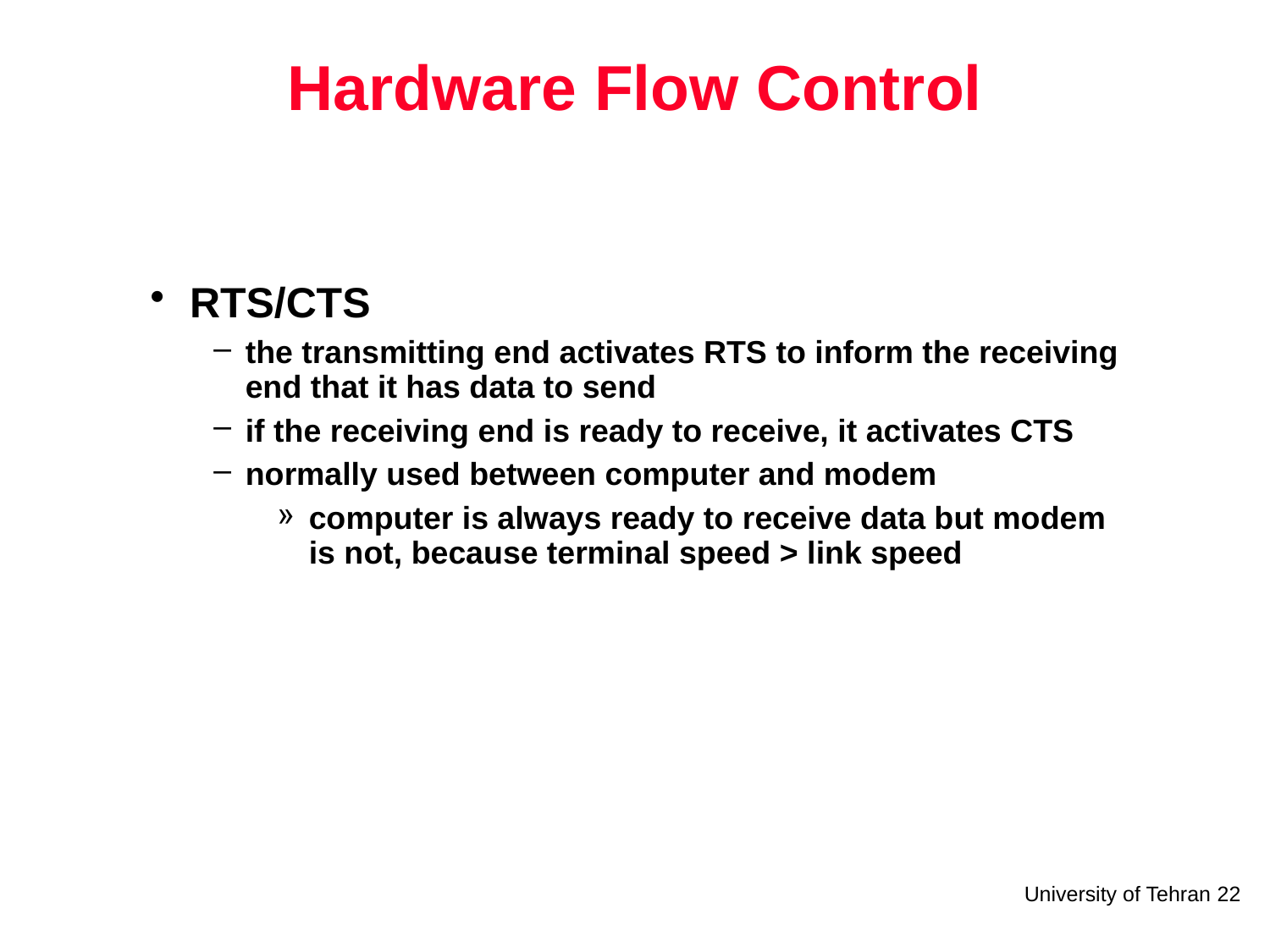

# Hardware Flow Control
RTS/CTS
the transmitting end activates RTS to inform the receiving end that it has data to send
if the receiving end is ready to receive, it activates CTS
normally used between computer and modem
computer is always ready to receive data but modem is not, because terminal speed > link speed